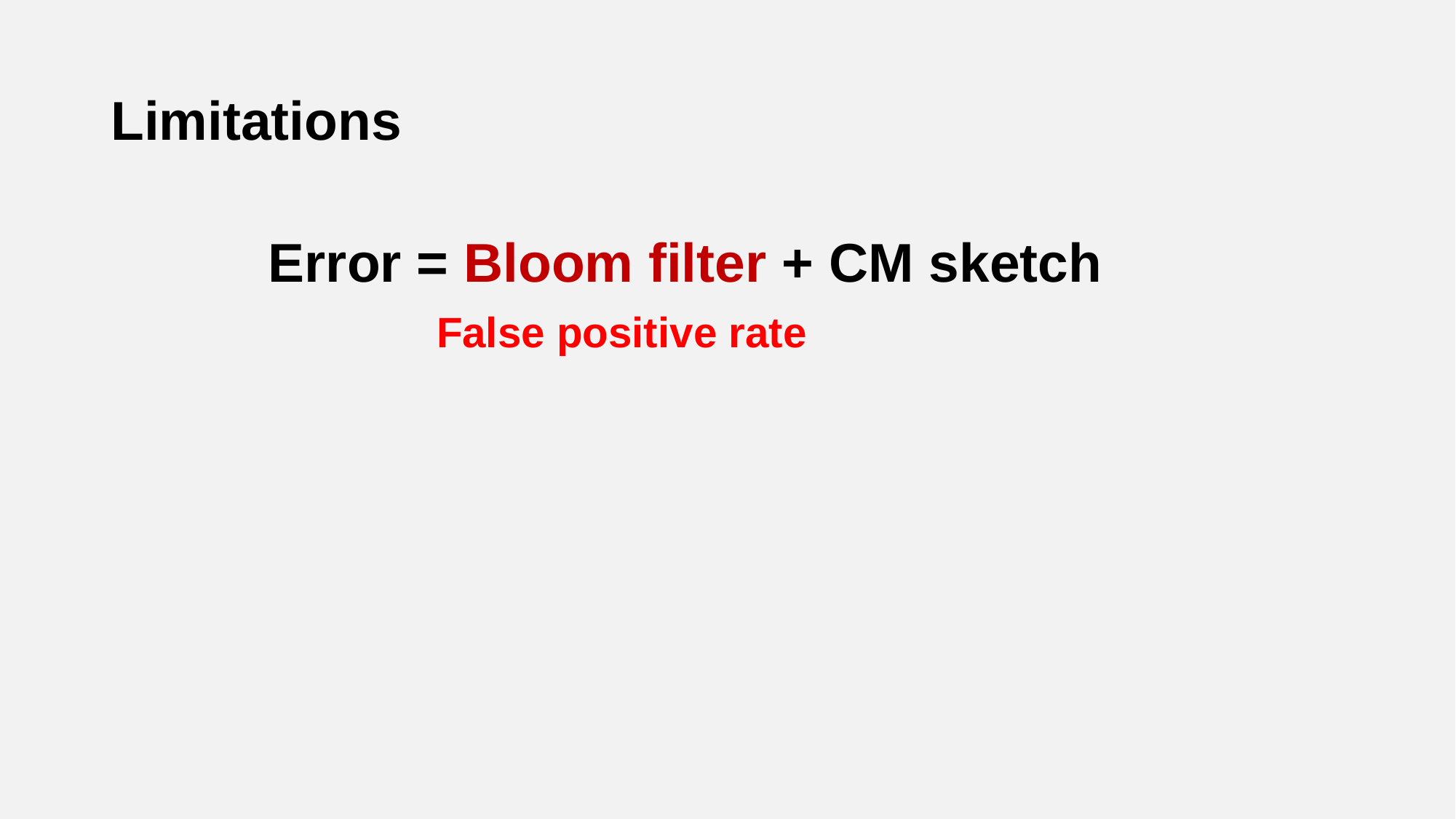

# Limitations

Error = Bloom filter + CM sketch
False positive rate